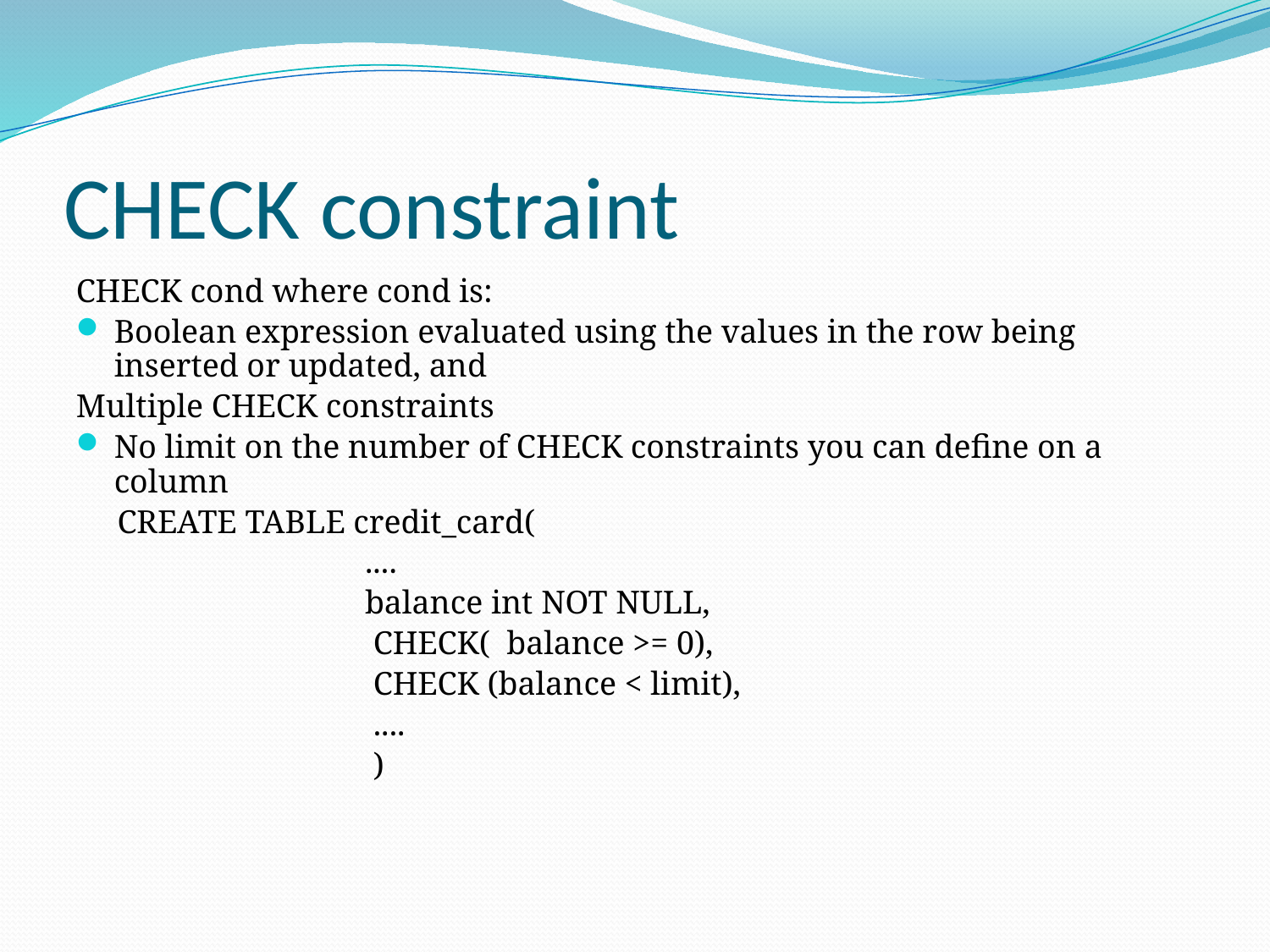

# CHECK constraint
CHECK cond where cond is:
Boolean expression evaluated using the values in the row being inserted or updated, and
Multiple CHECK constraints
No limit on the number of CHECK constraints you can define on a column
     CREATE TABLE credit_card(
                                   ....
                                   balance int NOT NULL,
                                    CHECK(  balance >= 0),
                                    CHECK (balance < limit),
                                    ....
                                    )